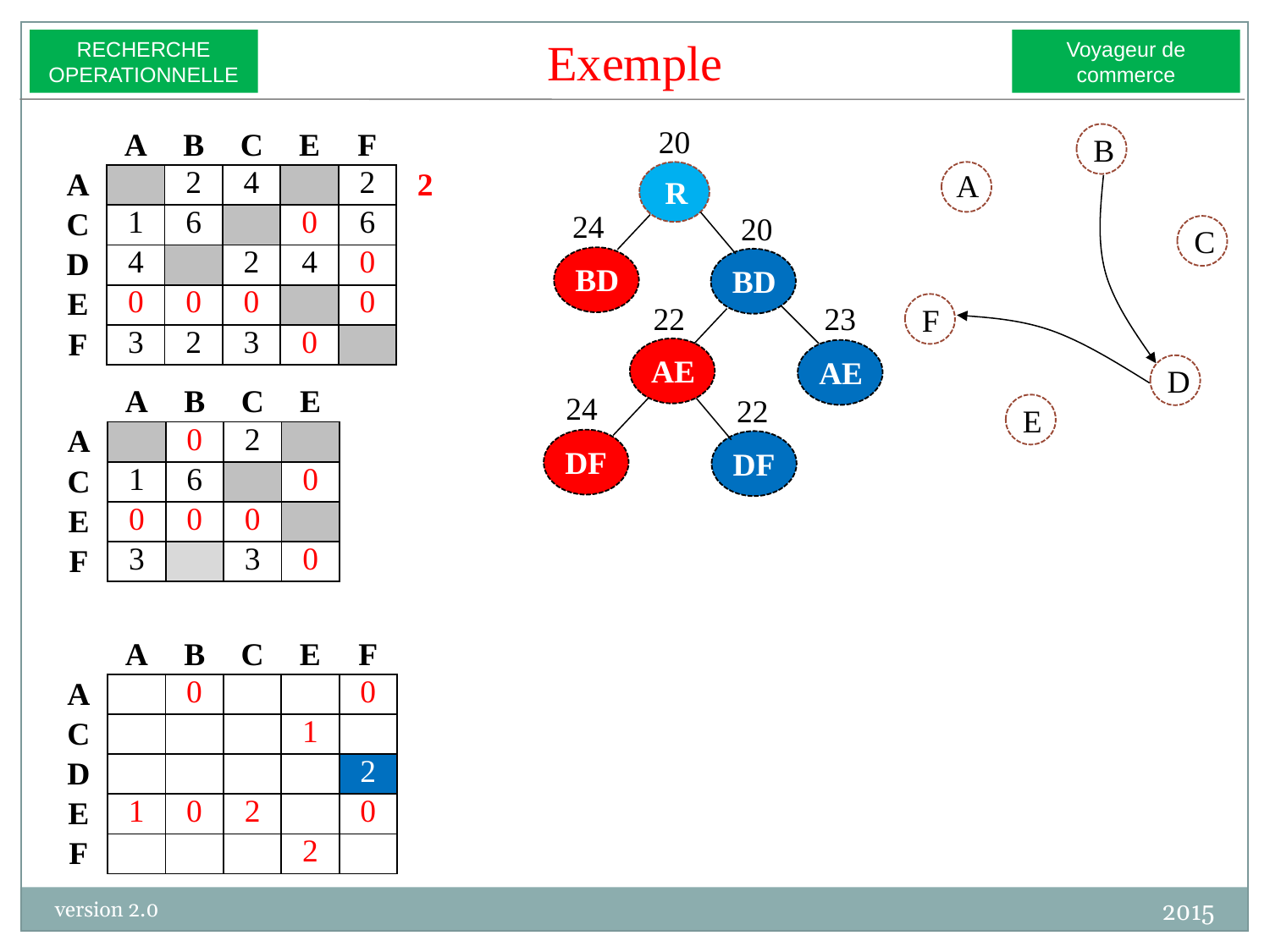

Exemple
RECHERCHE
OPERATIONNELLE
Voyageur de commerce
20

B
|  | A | B | C | E | F |  |
| --- | --- | --- | --- | --- | --- | --- |
| A |  | 2 | 4 |  | 2 | 2 |
| C | 1 | 6 |  | 0 | 6 |  |
| D | 4 |  | 2 | 4 | 0 |  |
| E | 0 | 0 | 0 |  | 0 |  |
| F | 3 | 2 | 3 | 0 |  |  |
|  |  |  |  |  |  |  |
A

R

24
20

C

BD

BD
22
23

F

AE

AE

D
|  | A | B | C | E |
| --- | --- | --- | --- | --- |
| A |  | 0 | 2 |  |
| C | 1 | 6 |  | 0 |
| E | 0 | 0 | 0 |  |
| F | 3 |  | 3 | 0 |
24
22

E

DF

DF
|  | A | B | C | E | F |
| --- | --- | --- | --- | --- | --- |
| A |  | 0 |  |  | 0 |
| C |  |  |  | 1 |  |
| D |  |  |  |  | 2 |
| E | 1 | 0 | 2 |  | 0 |
| F |  |  |  | 2 |  |
2015
version 2.0